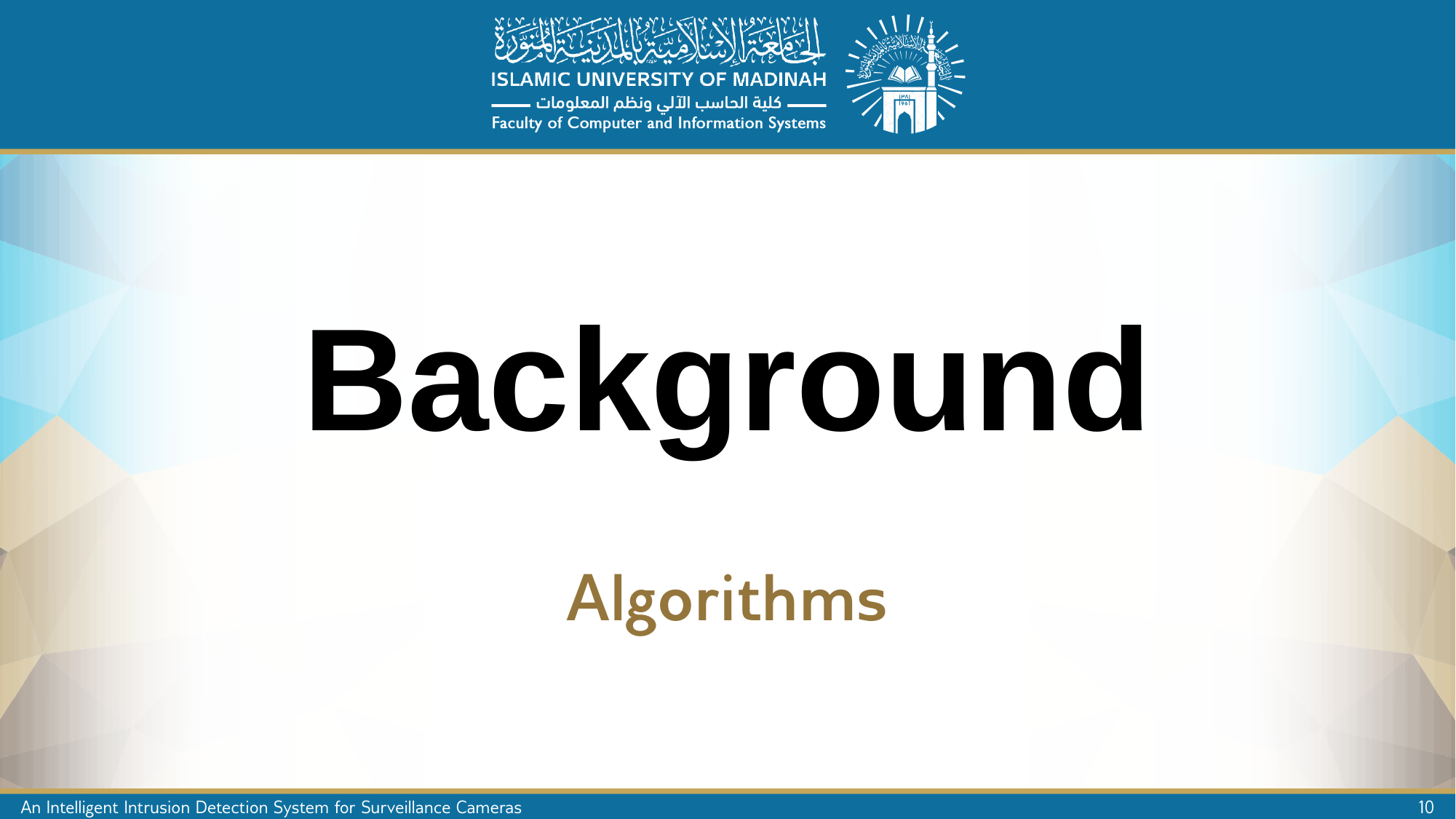

# Background
Algorithms
An Intelligent Intrusion Detection System for Surveillance Cameras
10